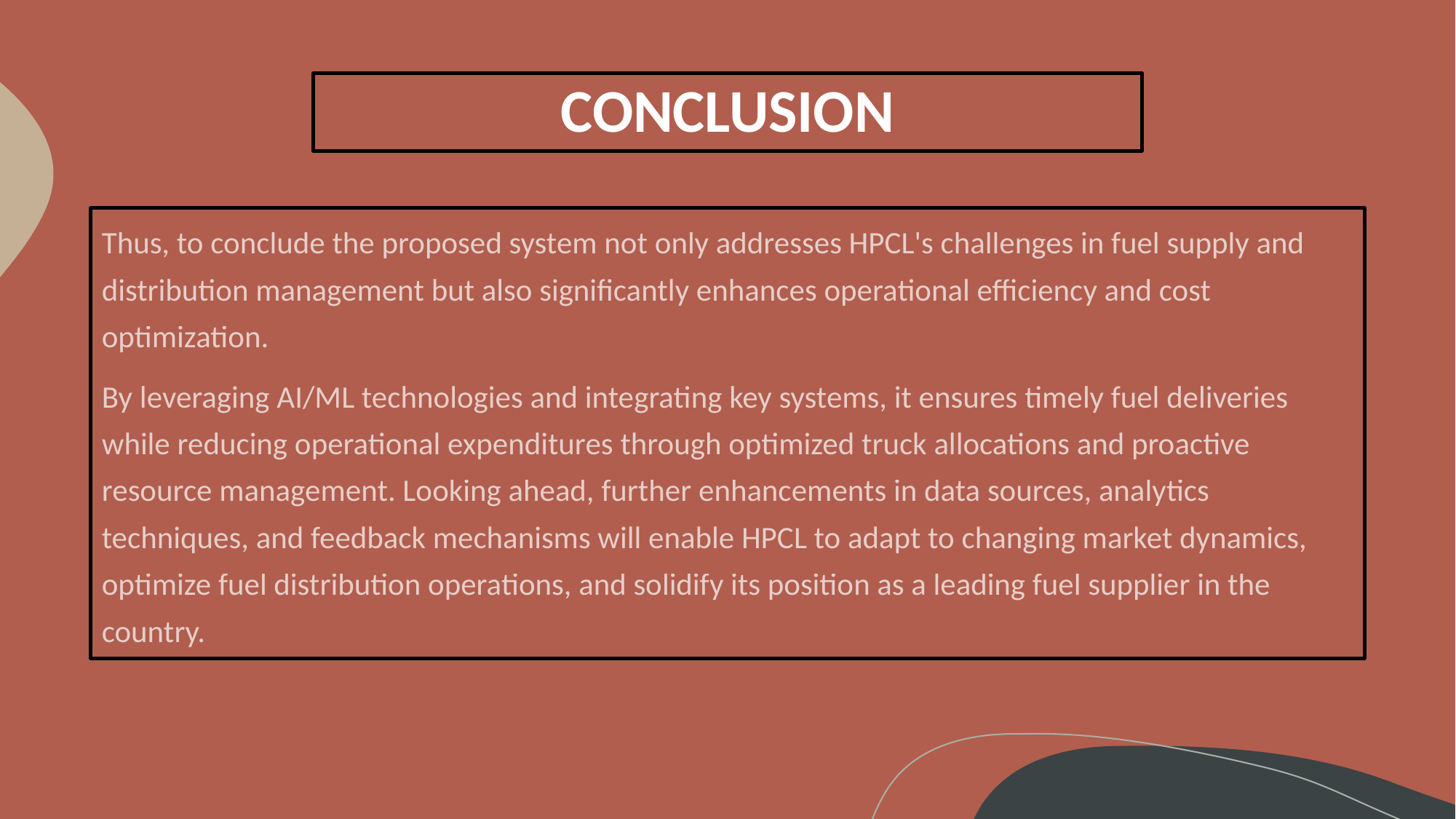

# CONCLUSION
Thus, to conclude the proposed system not only addresses HPCL's challenges in fuel supply and distribution management but also significantly enhances operational efficiency and cost optimization.
By leveraging AI/ML technologies and integrating key systems, it ensures timely fuel deliveries while reducing operational expenditures through optimized truck allocations and proactive resource management. Looking ahead, further enhancements in data sources, analytics techniques, and feedback mechanisms will enable HPCL to adapt to changing market dynamics, optimize fuel distribution operations, and solidify its position as a leading fuel supplier in the country.